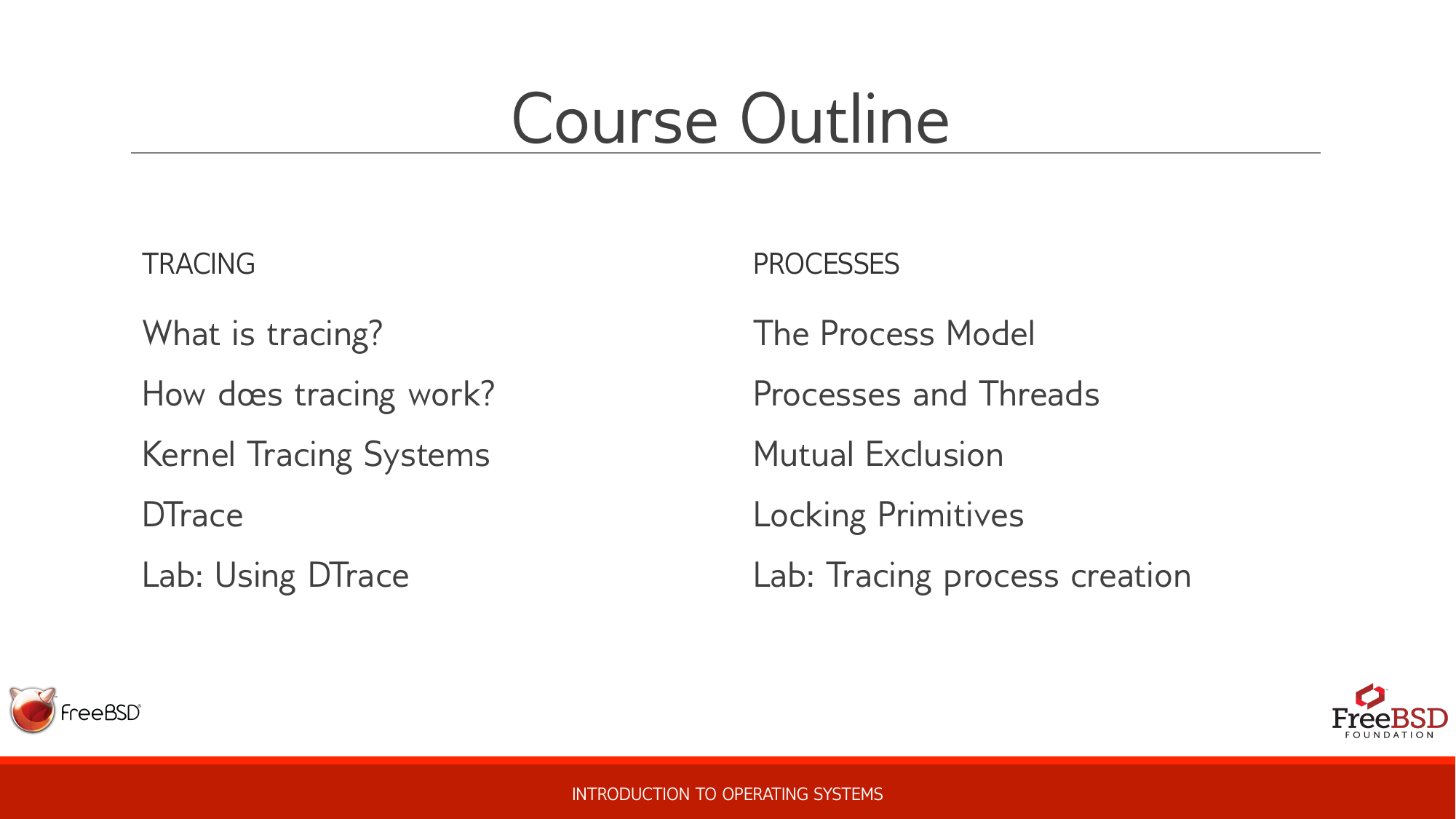

# Course Outline
Tracing
processes
What is tracing?
How does tracing work?
Kernel Tracing Systems
DTrace
Lab: Using DTrace
The Process Model
Processes and Threads
Mutual Exclusion
Locking Primitives
Lab: Tracing process creation
Introduction to Operating Systems